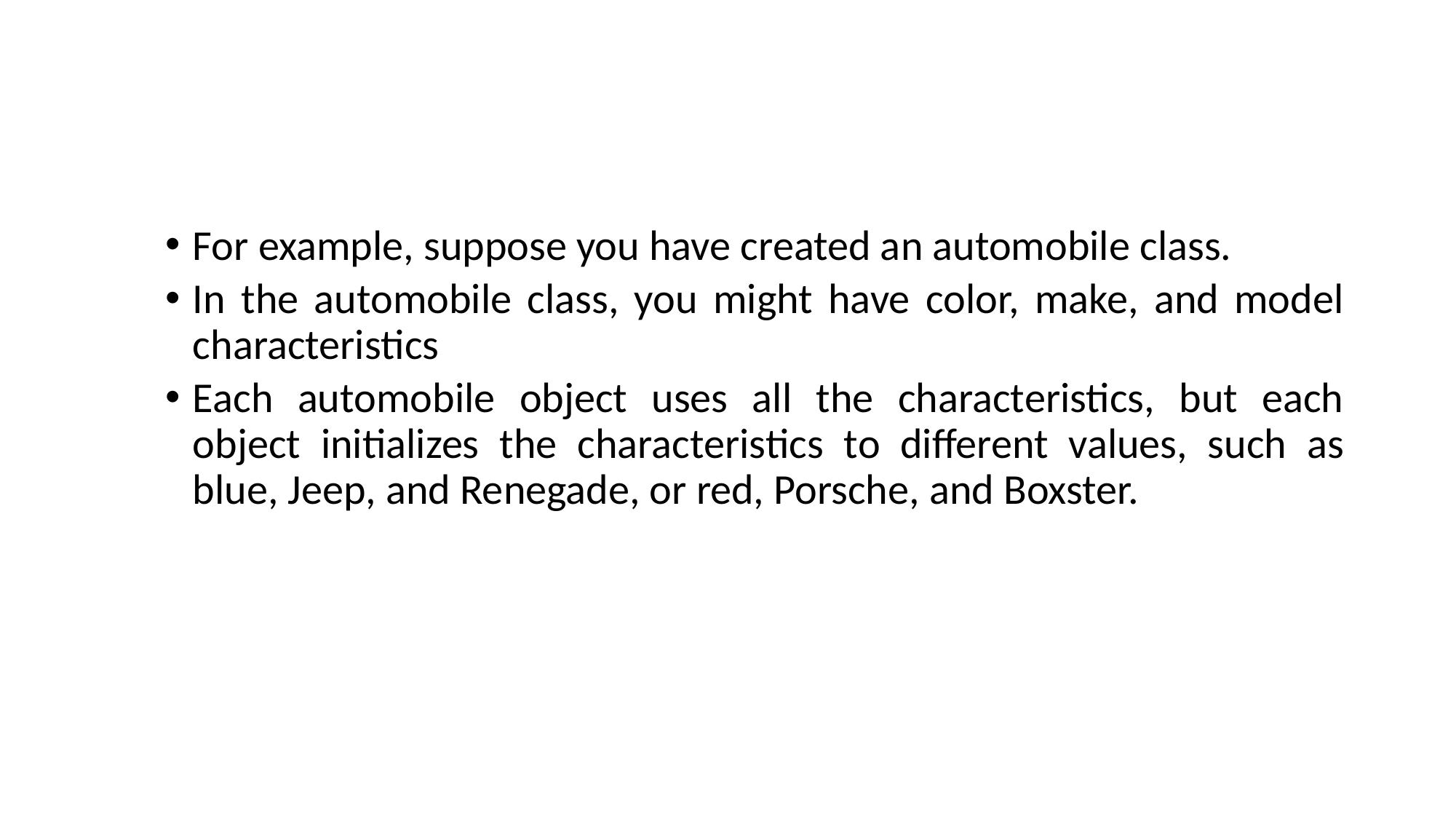

#
For example, suppose you have created an automobile class.
In the automobile class, you might have color, make, and model characteristics
Each automobile object uses all the characteristics, but each object initializes the characteristics to different values, such as blue, Jeep, and Renegade, or red, Porsche, and Boxster.